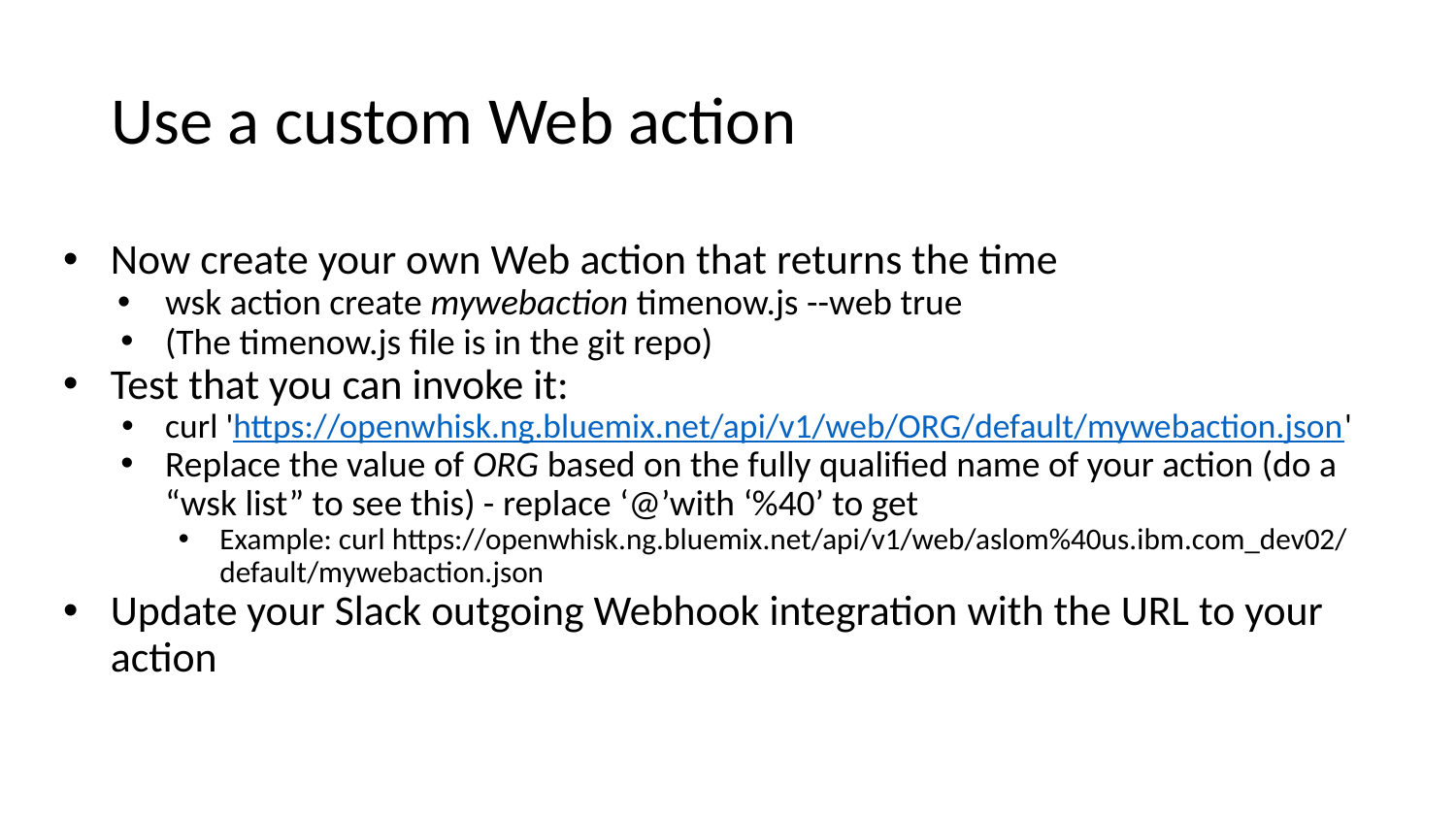

# Use a custom Web action
Now create your own Web action that returns the time
wsk action create mywebaction timenow.js --web true
(The timenow.js file is in the git repo)
Test that you can invoke it:
curl 'https://openwhisk.ng.bluemix.net/api/v1/web/ORG/default/mywebaction.json'
Replace the value of ORG based on the fully qualified name of your action (do a “wsk list” to see this) - replace ‘@’with ‘%40’ to get
Example: curl https://openwhisk.ng.bluemix.net/api/v1/web/aslom%40us.ibm.com_dev02/default/mywebaction.json
Update your Slack outgoing Webhook integration with the URL to your action